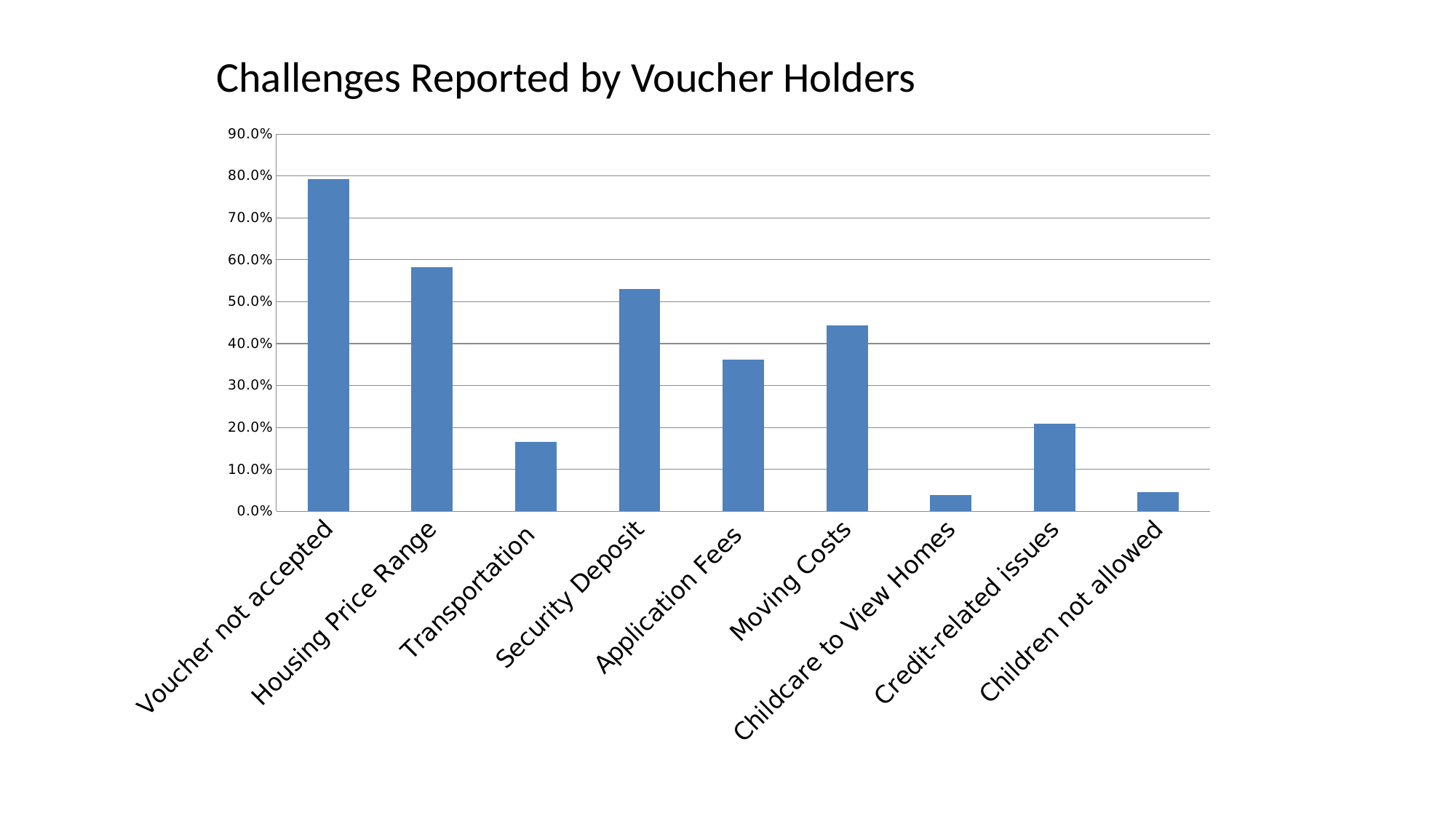

Challenges Reported by Voucher Holders

### Chart

| Category | % of those that encountered challenge |
|---|---|
| Voucher not accepted | 0.793 |
| Housing Price Range | 0.583 |
| Transportation  | 0.165 |
| Security Deposit | 0.53 |
| Application Fees  | 0.361 |
| Moving Costs | 0.444 |
| Childcare to View Homes | 0.039 |
| Credit-related issues | 0.209 |
| Children not allowed | 0.045 |